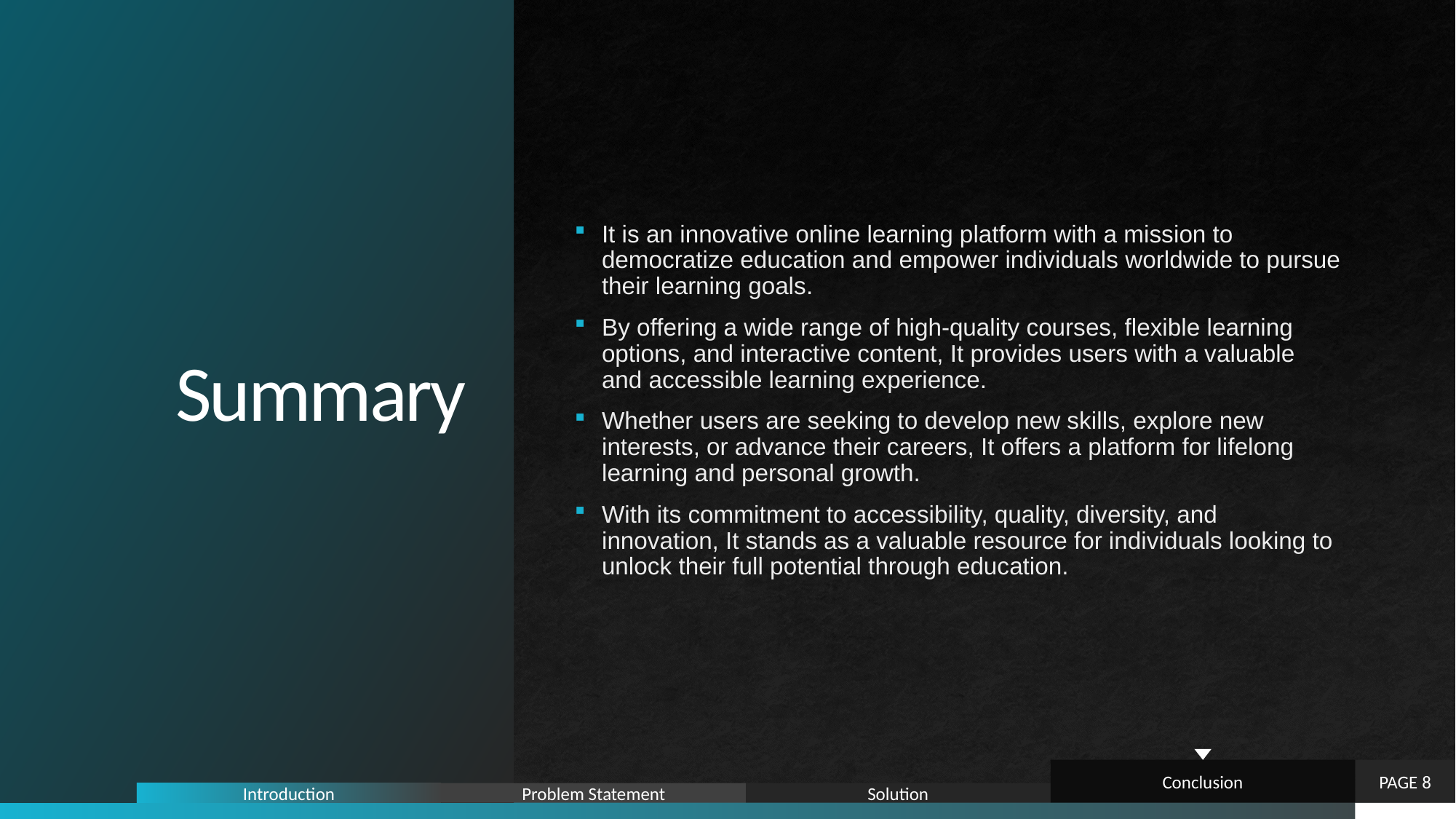

# Summary
It is an innovative online learning platform with a mission to democratize education and empower individuals worldwide to pursue their learning goals.
By offering a wide range of high-quality courses, flexible learning options, and interactive content, It provides users with a valuable and accessible learning experience.
Whether users are seeking to develop new skills, explore new interests, or advance their careers, It offers a platform for lifelong learning and personal growth.
With its commitment to accessibility, quality, diversity, and innovation, It stands as a valuable resource for individuals looking to unlock their full potential through education.

Conclusion
PAGE 8
Solution
Problem Statement
Introduction